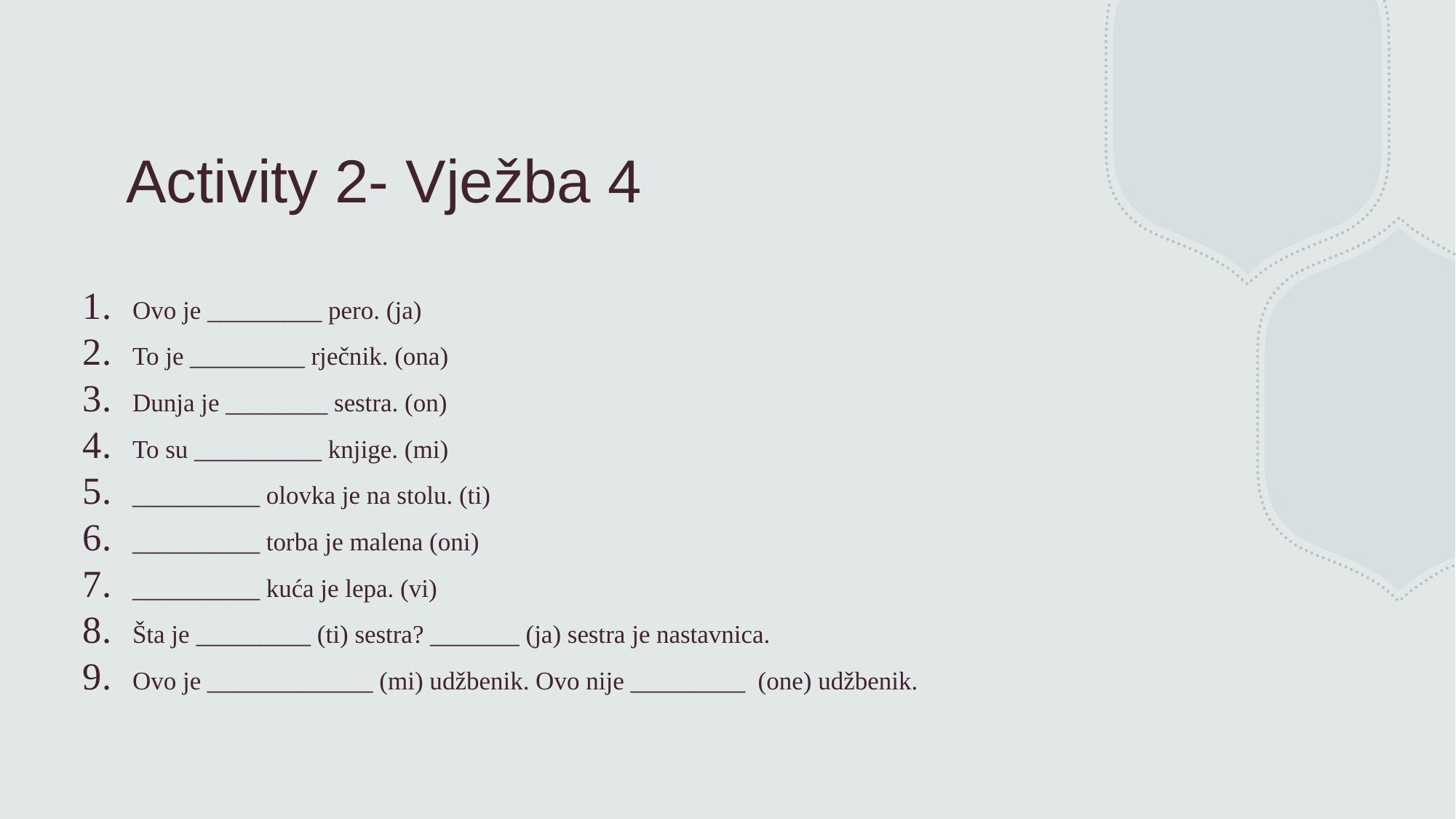

# Activity 2- Vježba 4

Ovo je _________ pero. (ja)
To je _________ rječnik. (ona)
Dunja je ________ sestra. (on)
To su __________ knjige. (mi)
__________ olovka je na stolu. (ti)
__________ torba je malena (oni)
__________ kuća je lepa. (vi)
Šta je _________ (ti) sestra? _______ (ja) sestra je nastavnica.
Ovo je _____________ (mi) udžbenik. Ovo nije _________  (one) udžbenik.